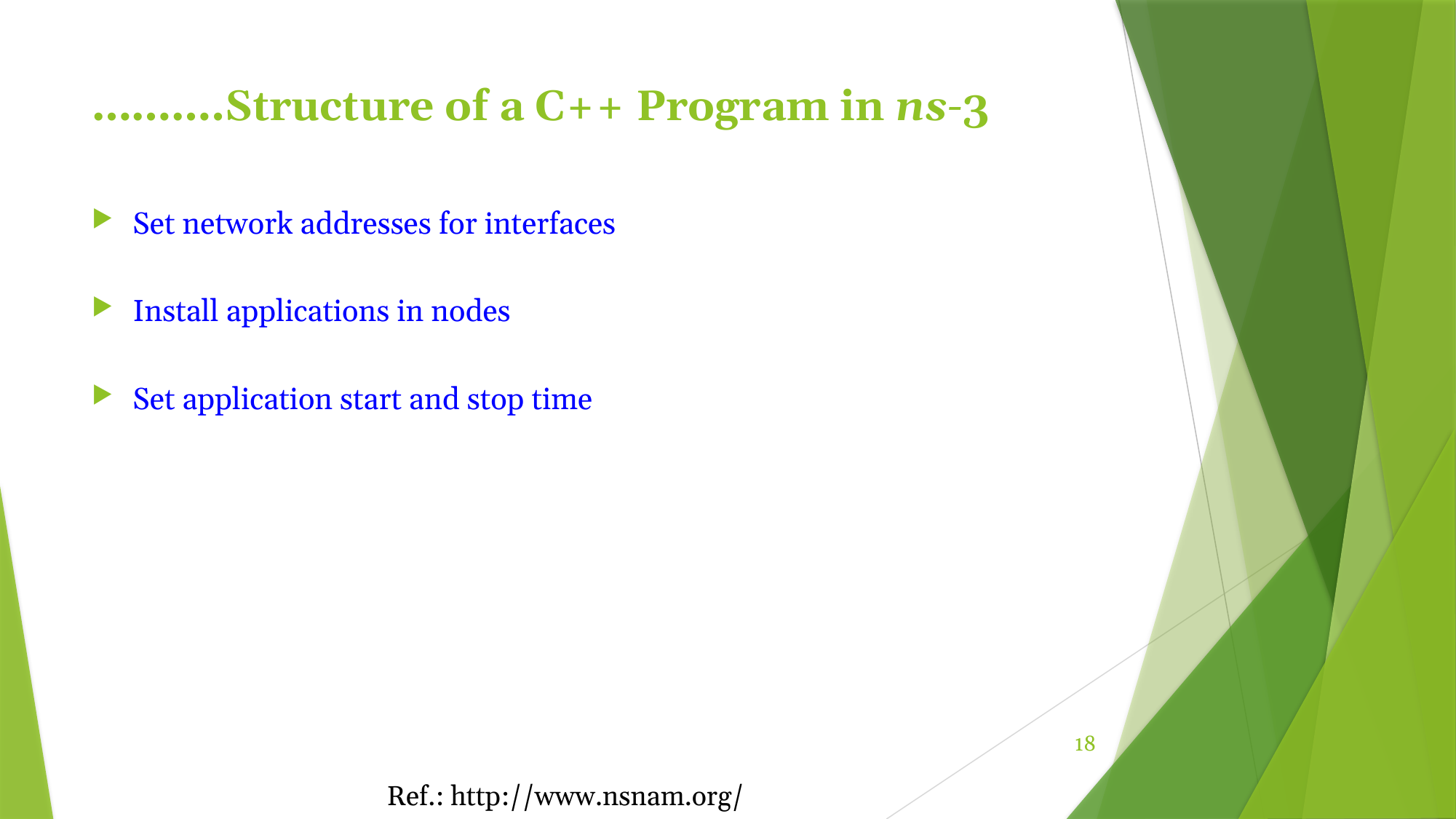

# ……….Structure of a C++ Program in ns-3
Set network addresses for interfaces
Install applications in nodes
Set application start and stop time
18
Ref.: http://www.nsnam.org/